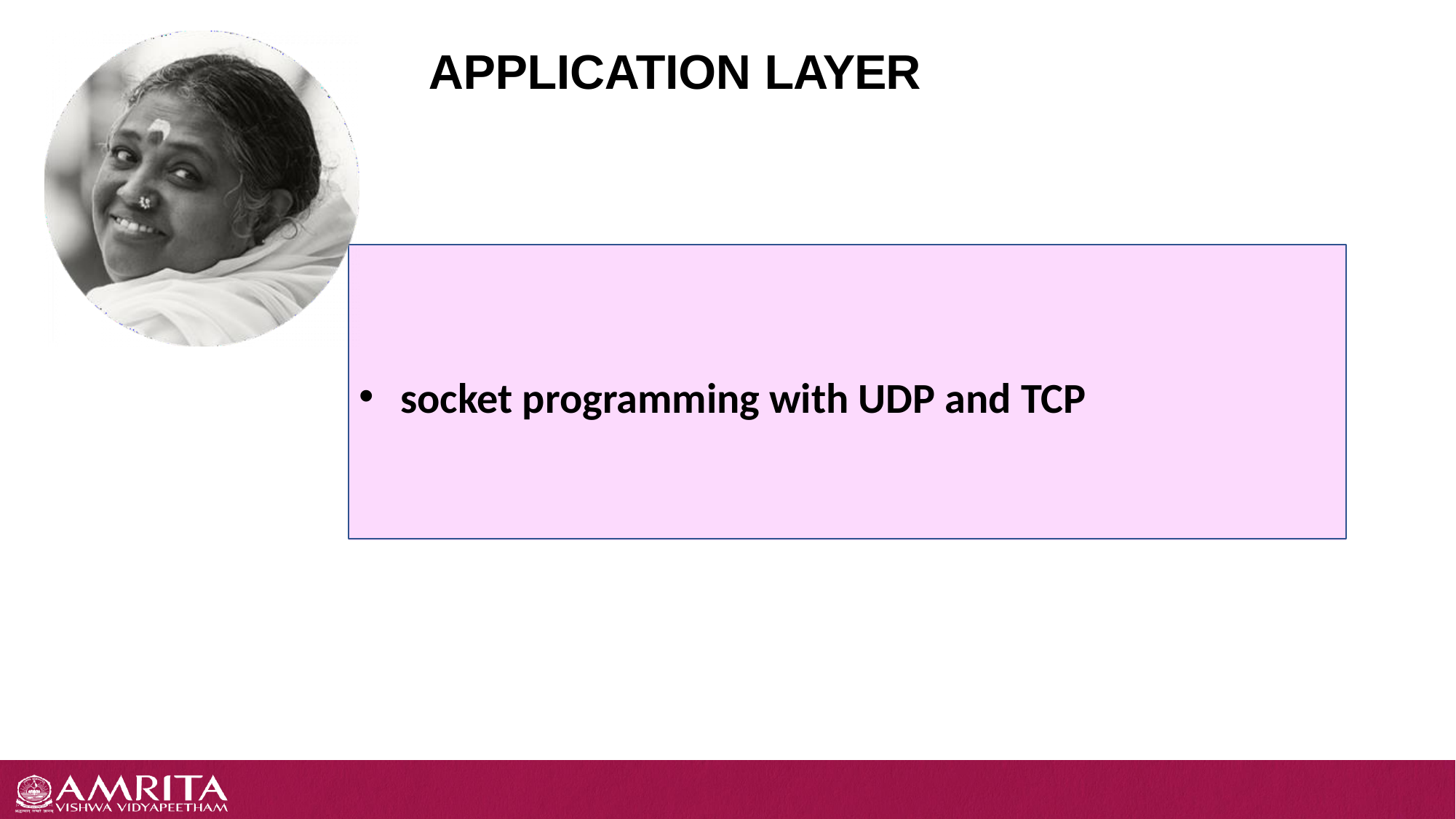

# APPLICATION LAYER

socket programming with UDP and TCP